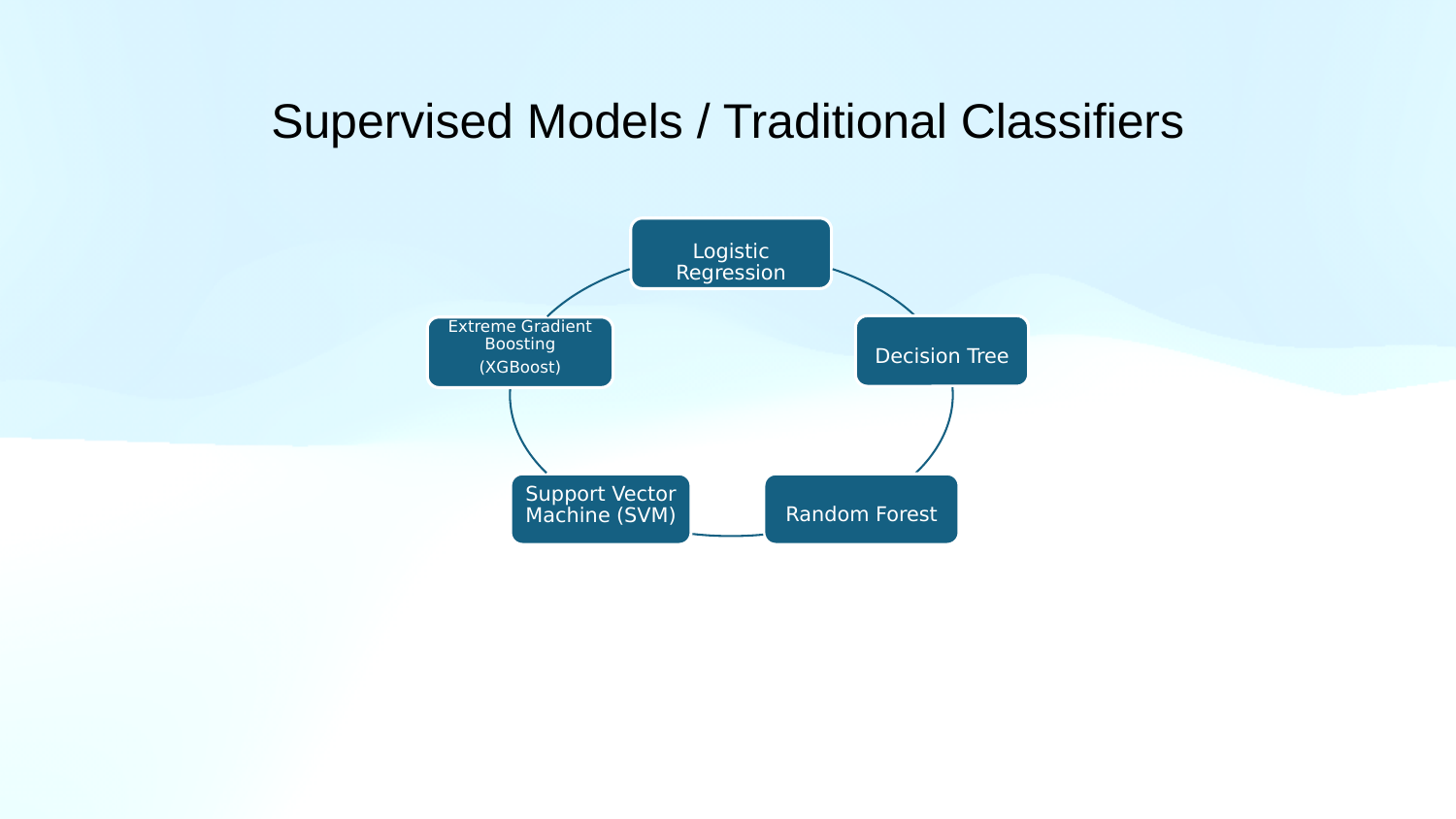

# Supervised Models / Traditional Classiﬁers

Logistic Regression

Extreme Gradient Boosting
(XGBoost)

Decision Tree

Support Vector Machine (SVM)

Random Forest